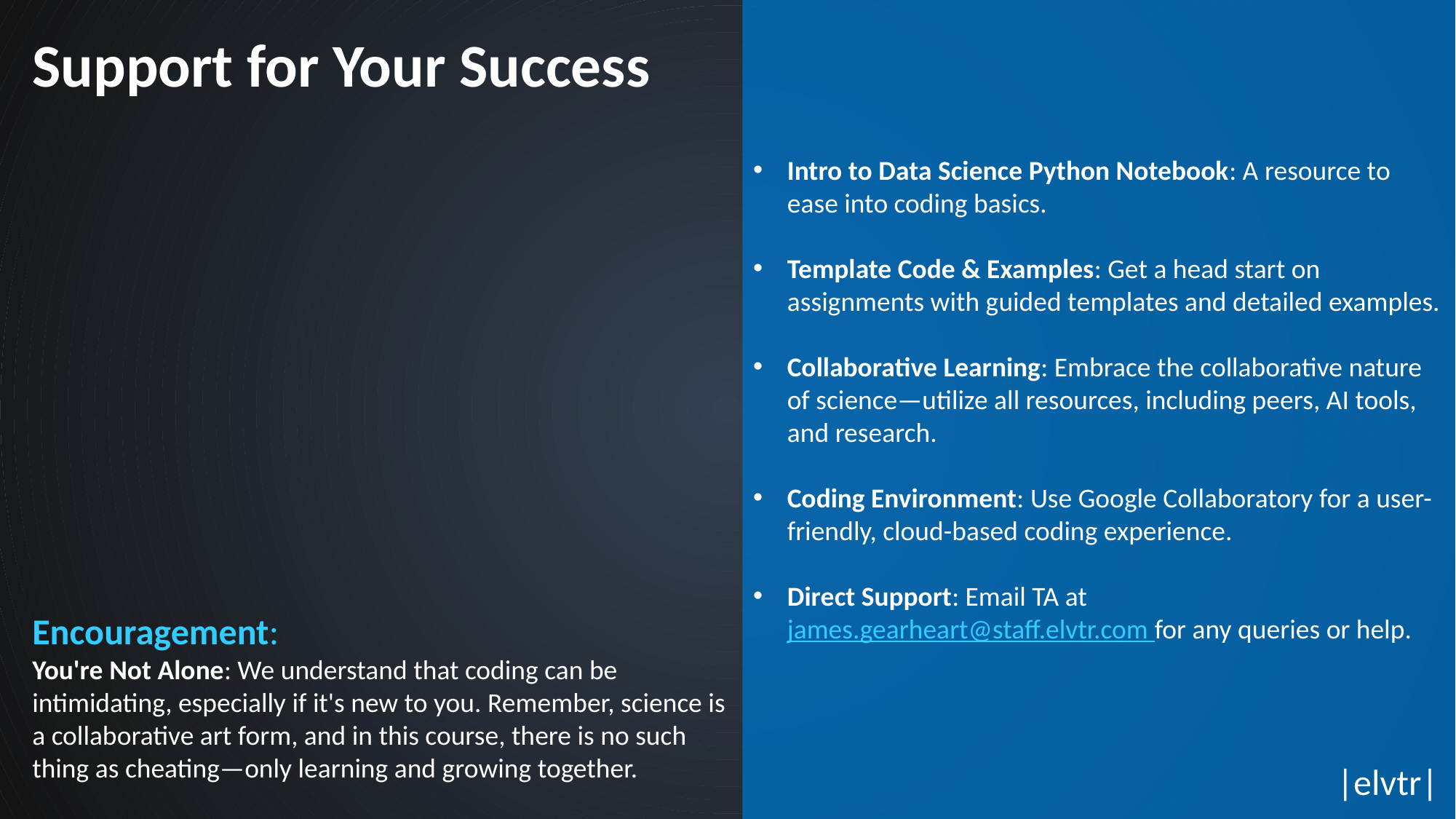

Intro to Data Science Python Notebook: A resource to ease into coding basics.

Template Code & Examples: Get a head start on assignments with guided templates and detailed examples.

Collaborative Learning: Embrace the collaborative nature of science—utilize all resources, including peers, AI tools, and research.

Coding Environment: Use Google Collaboratory for a user-friendly, cloud-based coding experience.

Direct Support: Email TA at james.gearheart@staff.elvtr.com for any queries or help.

Support for Your Success

Encouragement:
You're Not Alone: We understand that coding can be intimidating, especially if it's new to you. Remember, science is a collaborative art form, and in this course, there is no such thing as cheating—only learning and growing together.

|elvtr|